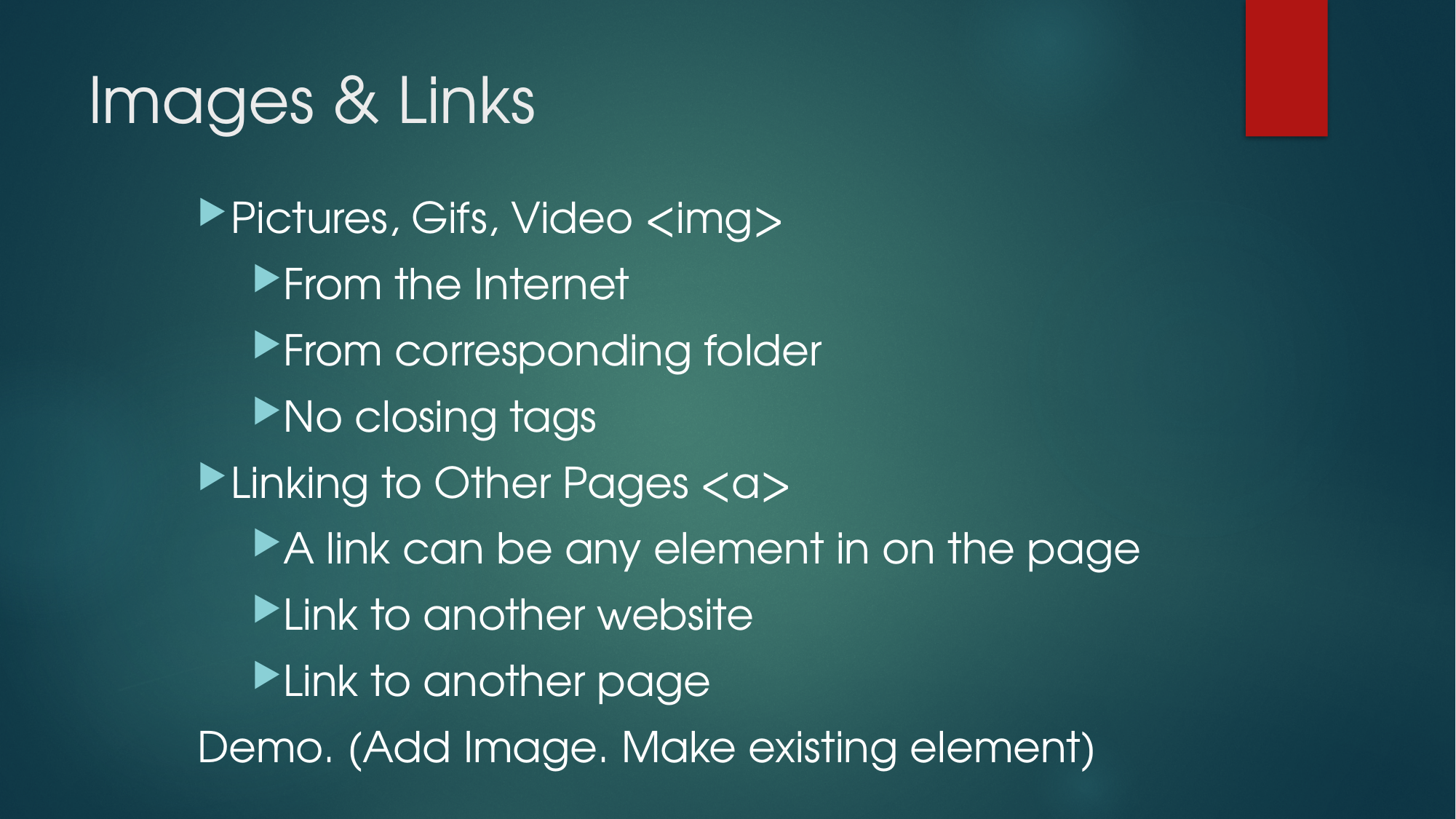

# Images & Links
Pictures, Gifs, Video <img>
From the Internet
From corresponding folder
No closing tags
Linking to Other Pages <a>
A link can be any element in on the page
Link to another website
Link to another page
Demo. (Add Image. Make existing element)